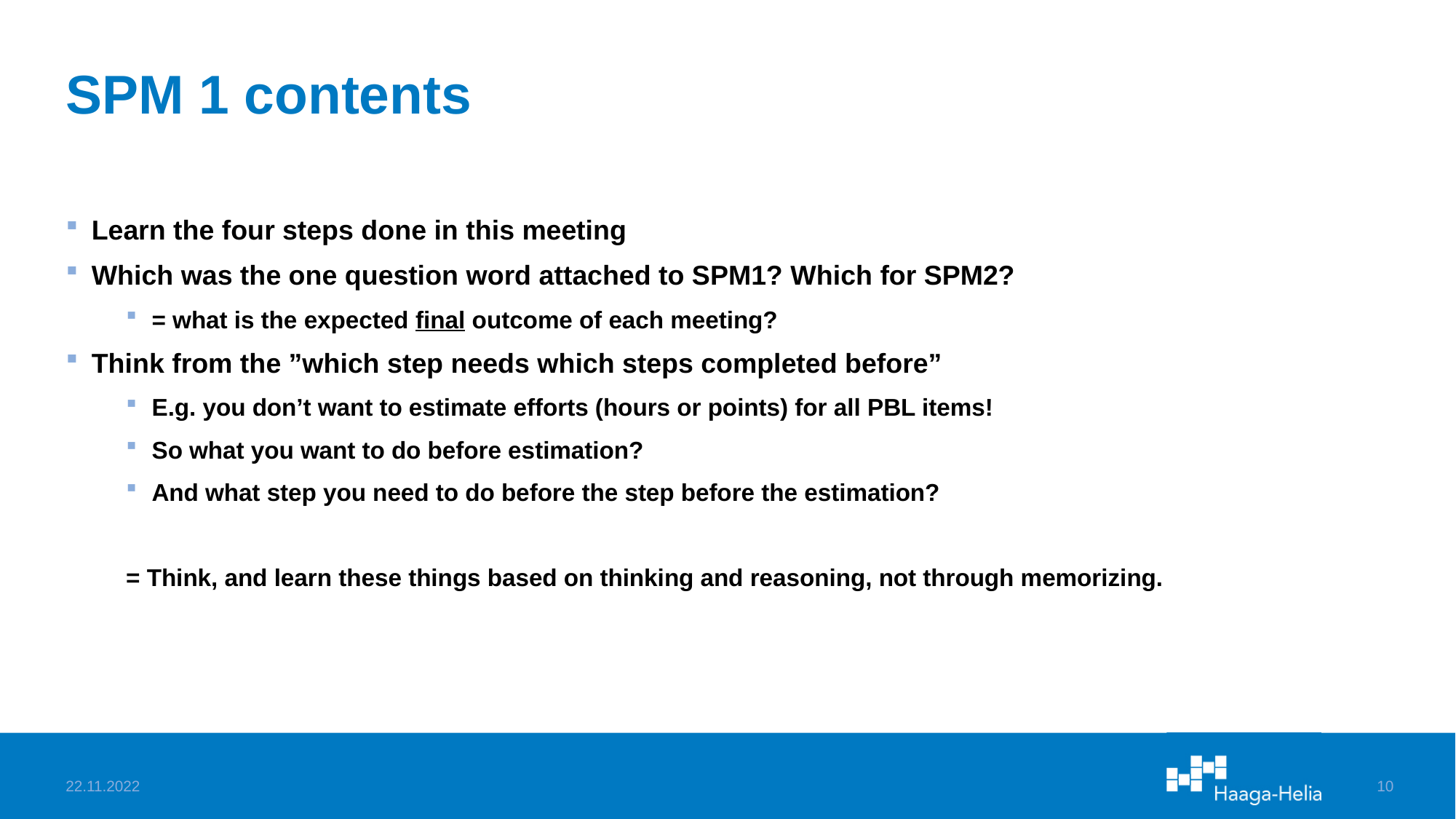

# SPM 1 contents
Learn the four steps done in this meeting
Which was the one question word attached to SPM1? Which for SPM2?
= what is the expected final outcome of each meeting?
Think from the ”which step needs which steps completed before”
E.g. you don’t want to estimate efforts (hours or points) for all PBL items!
So what you want to do before estimation?
And what step you need to do before the step before the estimation?

= Think, and learn these things based on thinking and reasoning, not through memorizing.

22.11.2022

10